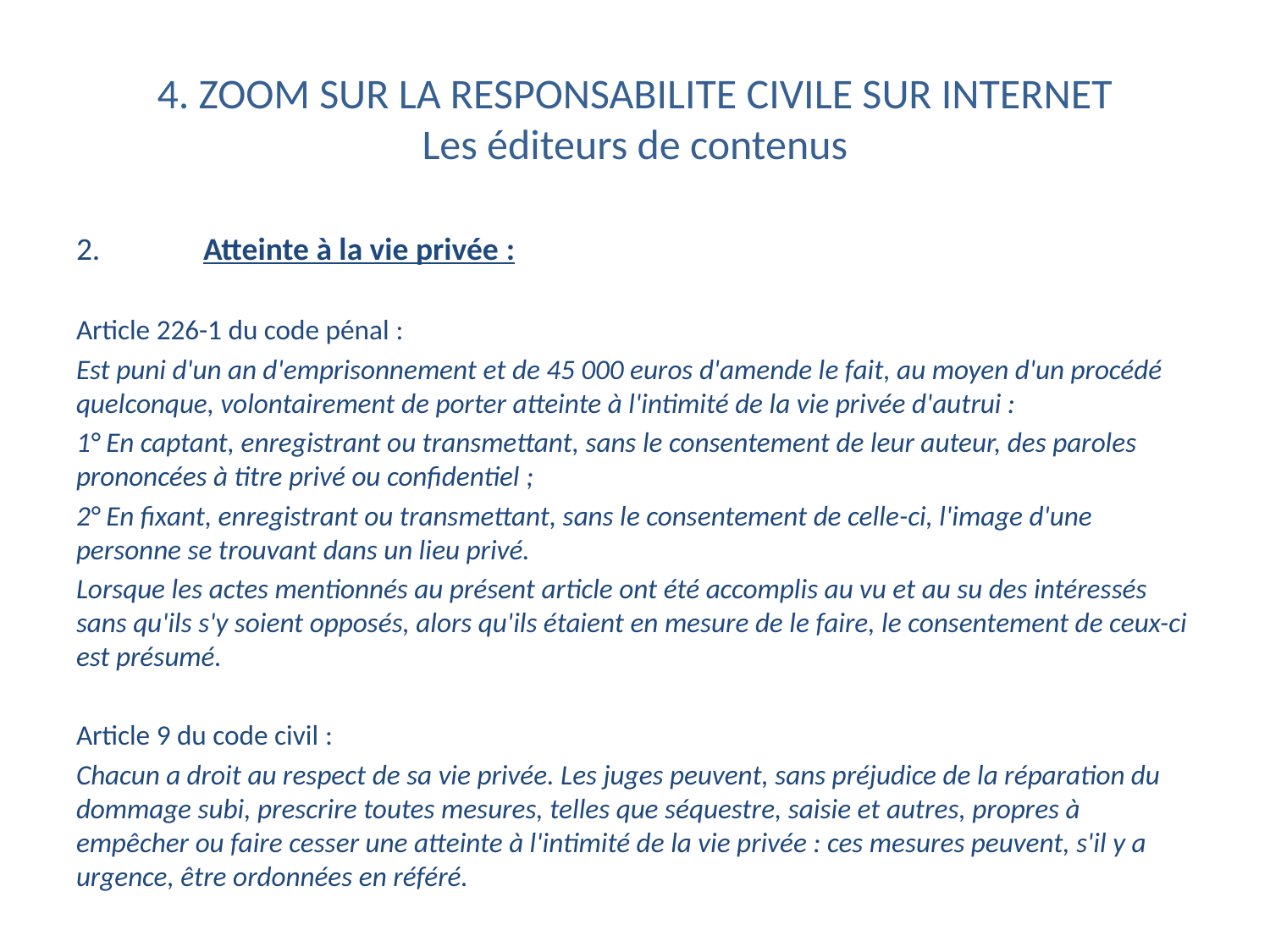

# 4. ZOOM SUR LA RESPONSABILITE CIVILE SUR INTERNET Les éditeurs de contenus
2. 	Atteinte à la vie privée :

Article 226-1 du code pénal :
Est puni d'un an d'emprisonnement et de 45 000 euros d'amende le fait, au moyen d'un procédé quelconque, volontairement de porter atteinte à l'intimité de la vie privée d'autrui :
1° En captant, enregistrant ou transmettant, sans le consentement de leur auteur, des paroles prononcées à titre privé ou confidentiel ;
2° En fixant, enregistrant ou transmettant, sans le consentement de celle-ci, l'image d'une personne se trouvant dans un lieu privé.
Lorsque les actes mentionnés au présent article ont été accomplis au vu et au su des intéressés sans qu'ils s'y soient opposés, alors qu'ils étaient en mesure de le faire, le consentement de ceux-ci est présumé.

Article 9 du code civil :
Chacun a droit au respect de sa vie privée. Les juges peuvent, sans préjudice de la réparation du dommage subi, prescrire toutes mesures, telles que séquestre, saisie et autres, propres à empêcher ou faire cesser une atteinte à l'intimité de la vie privée : ces mesures peuvent, s'il y a urgence, être ordonnées en référé.